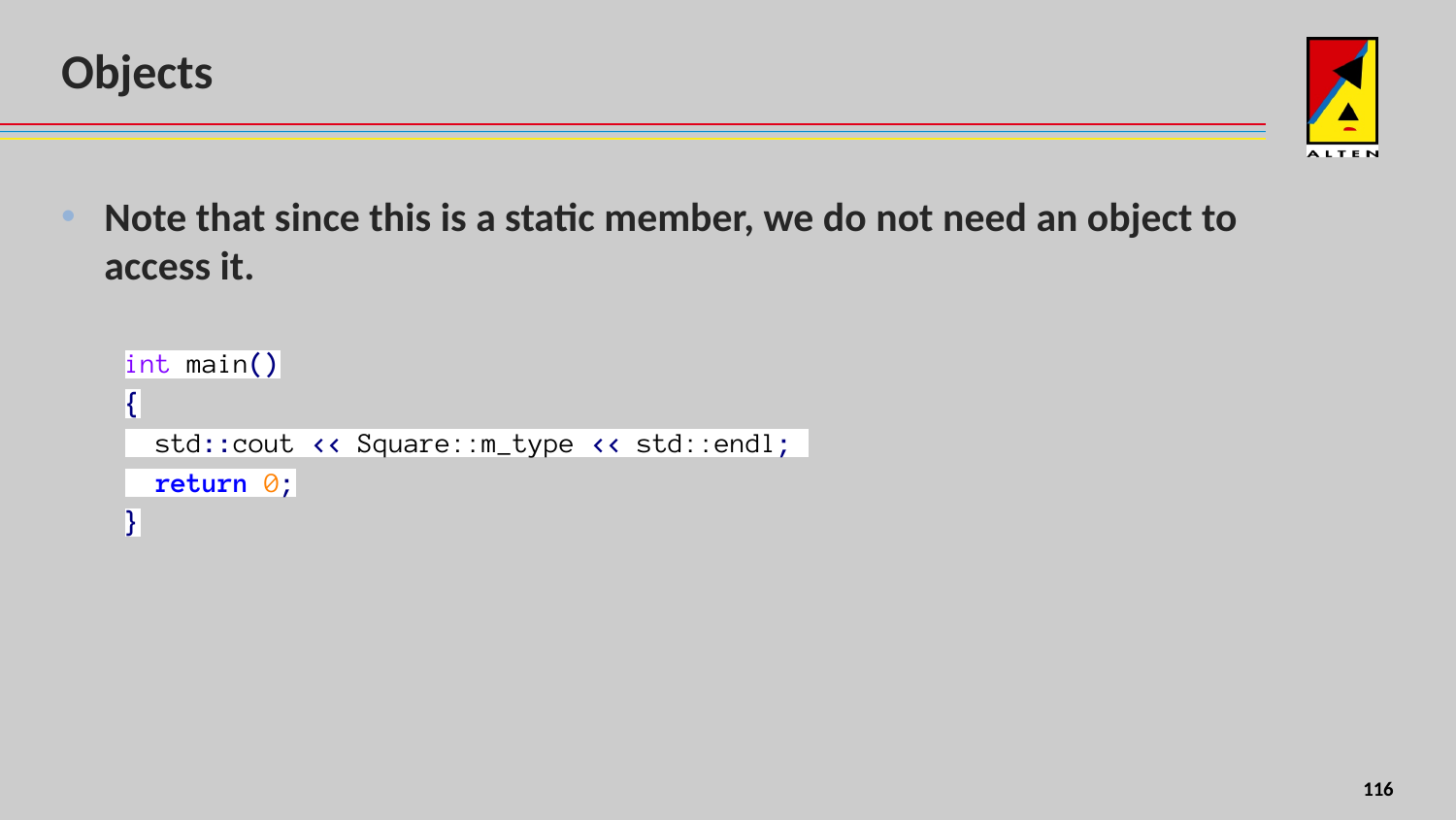

# Objects
Note that since this is a static member, we do not need an object to access it.

int main()
{
  std::cout << Square::m_type << std::endl;
  return 0;
}
116